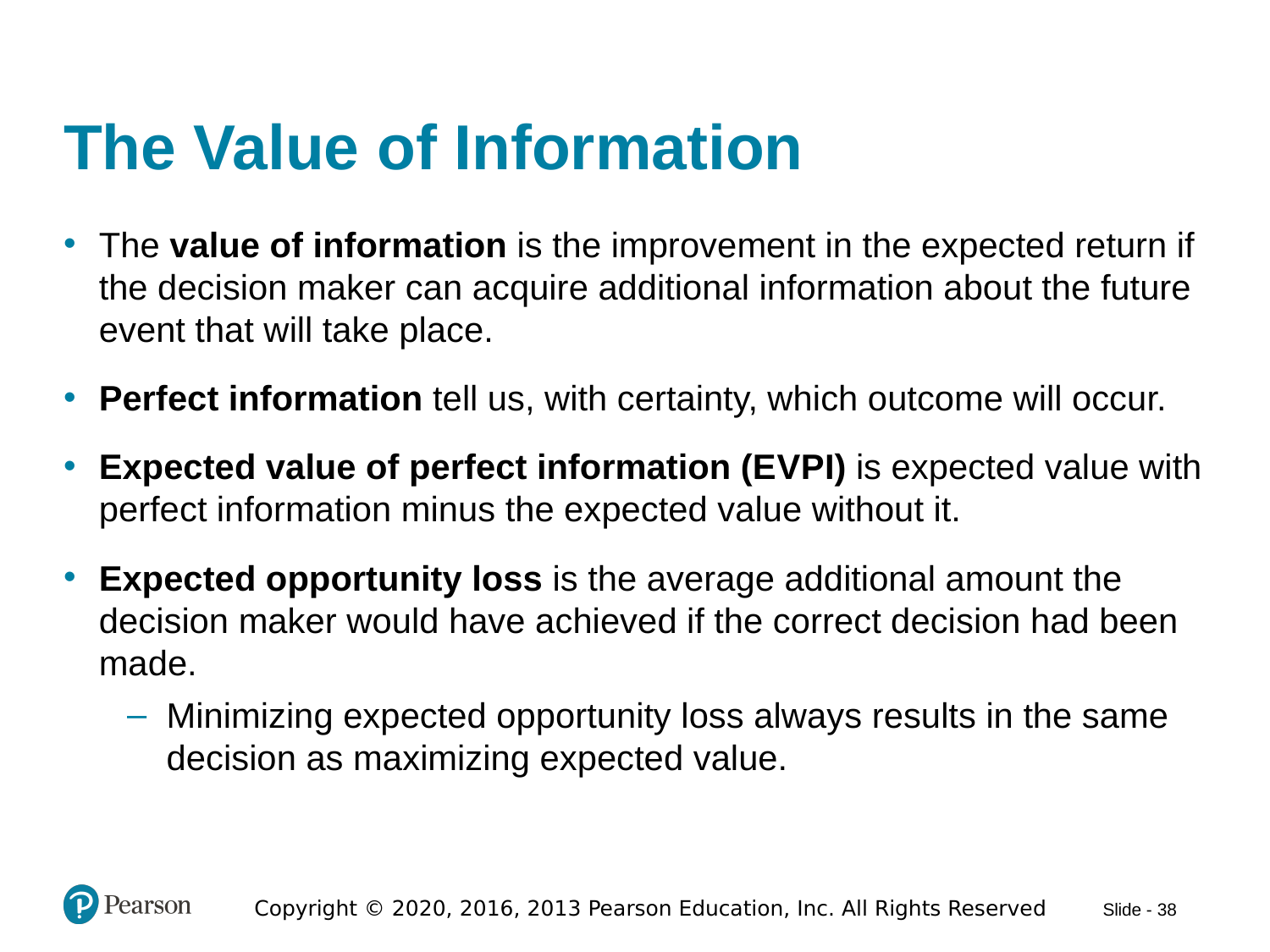

# The Value of Information
The value of information is the improvement in the expected return if the decision maker can acquire additional information about the future event that will take place.
Perfect information tell us, with certainty, which outcome will occur.
Expected value of perfect information (E V P I) is expected value with perfect information minus the expected value without it.
Expected opportunity loss is the average additional amount the decision maker would have achieved if the correct decision had been made.
Minimizing expected opportunity loss always results in the same decision as maximizing expected value.